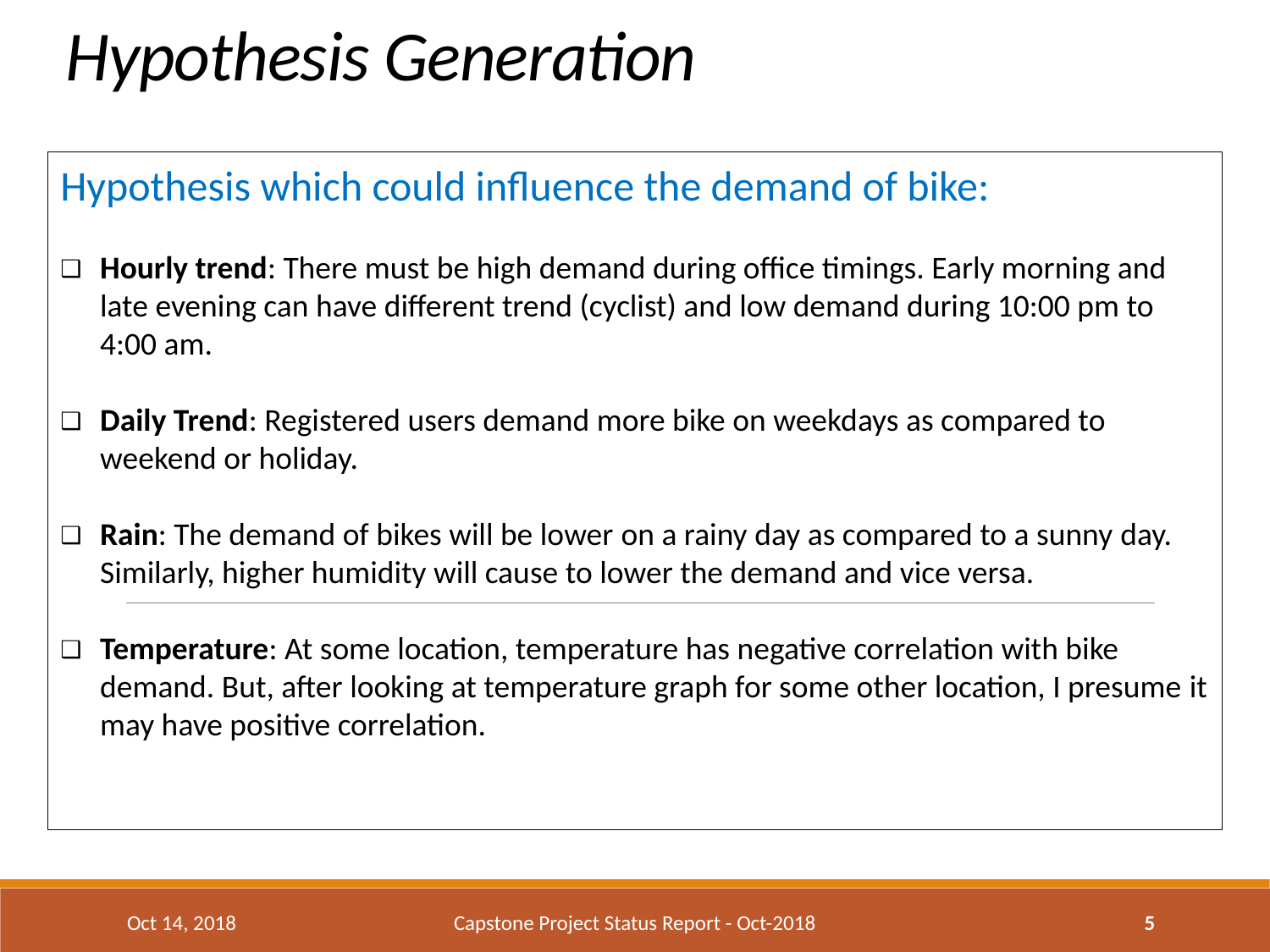

# Hypothesis Generation
Hypothesis which could influence the demand of bike:

Hourly trend: There must be high demand during office timings. Early morning and late evening can have different trend (cyclist) and low demand during 10:00 pm to 4:00 am.

Daily Trend: Registered users demand more bike on weekdays as compared to weekend or holiday.

Rain: The demand of bikes will be lower on a rainy day as compared to a sunny day. Similarly, higher humidity will cause to lower the demand and vice versa.

Temperature: At some location, temperature has negative correlation with bike demand. But, after looking at temperature graph for some other location, I presume it may have positive correlation.

Oct 14, 2018
Capstone Project Status Report - Oct-2018
5